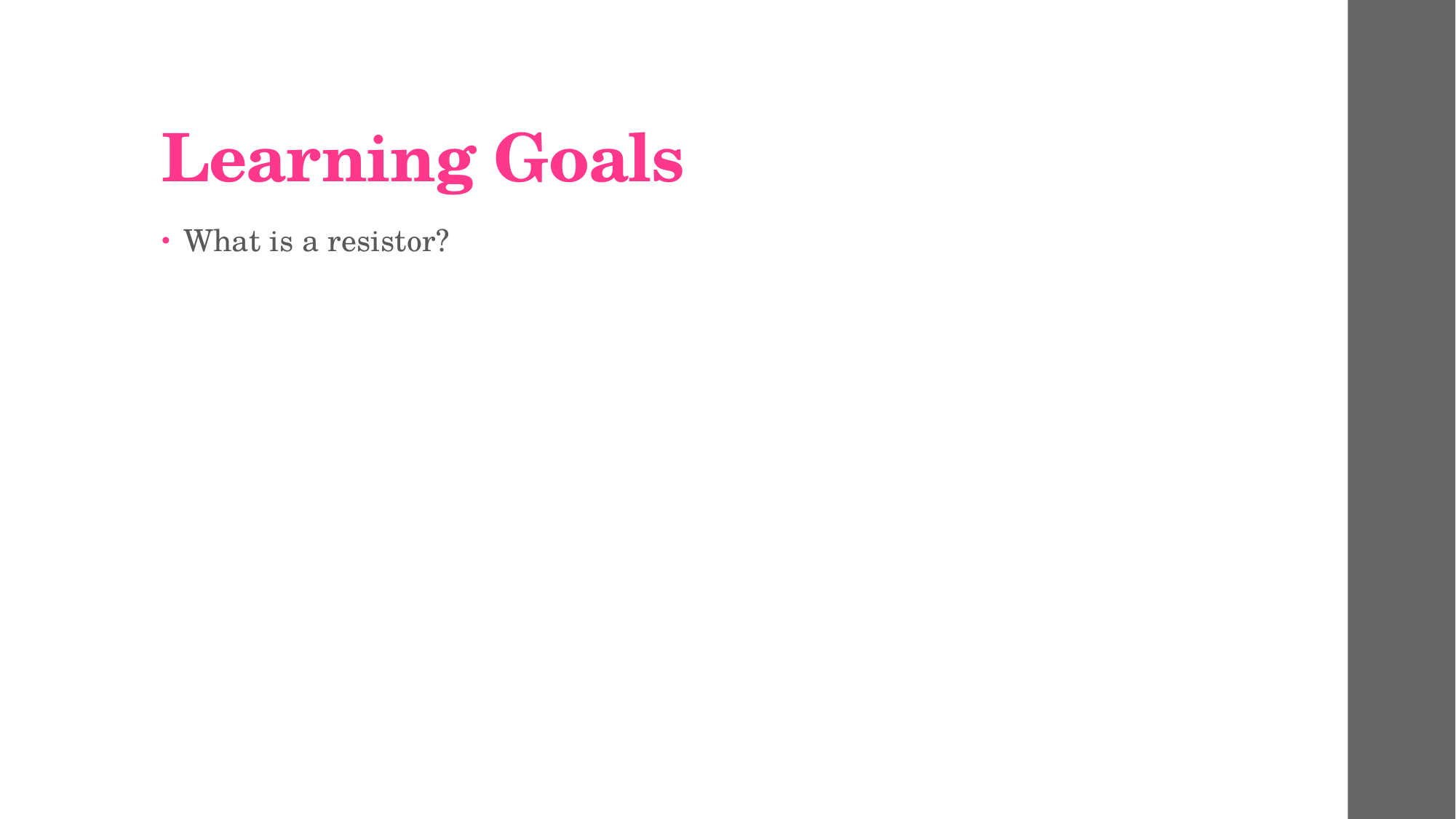

# Learning Goals
What is a resistor?